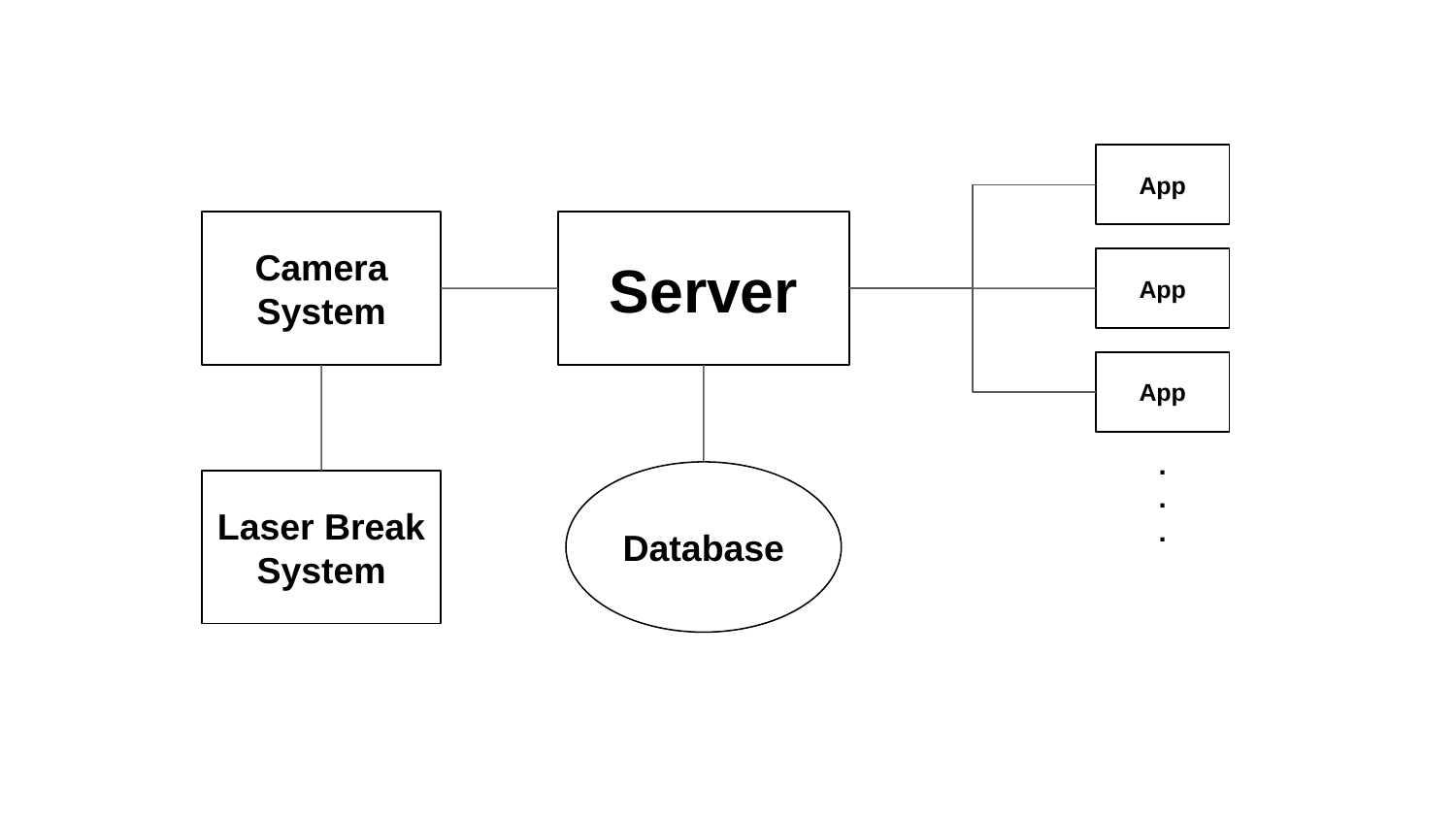

App

Camera System
Server
App

App

.
.
.
Database
Laser Break
System